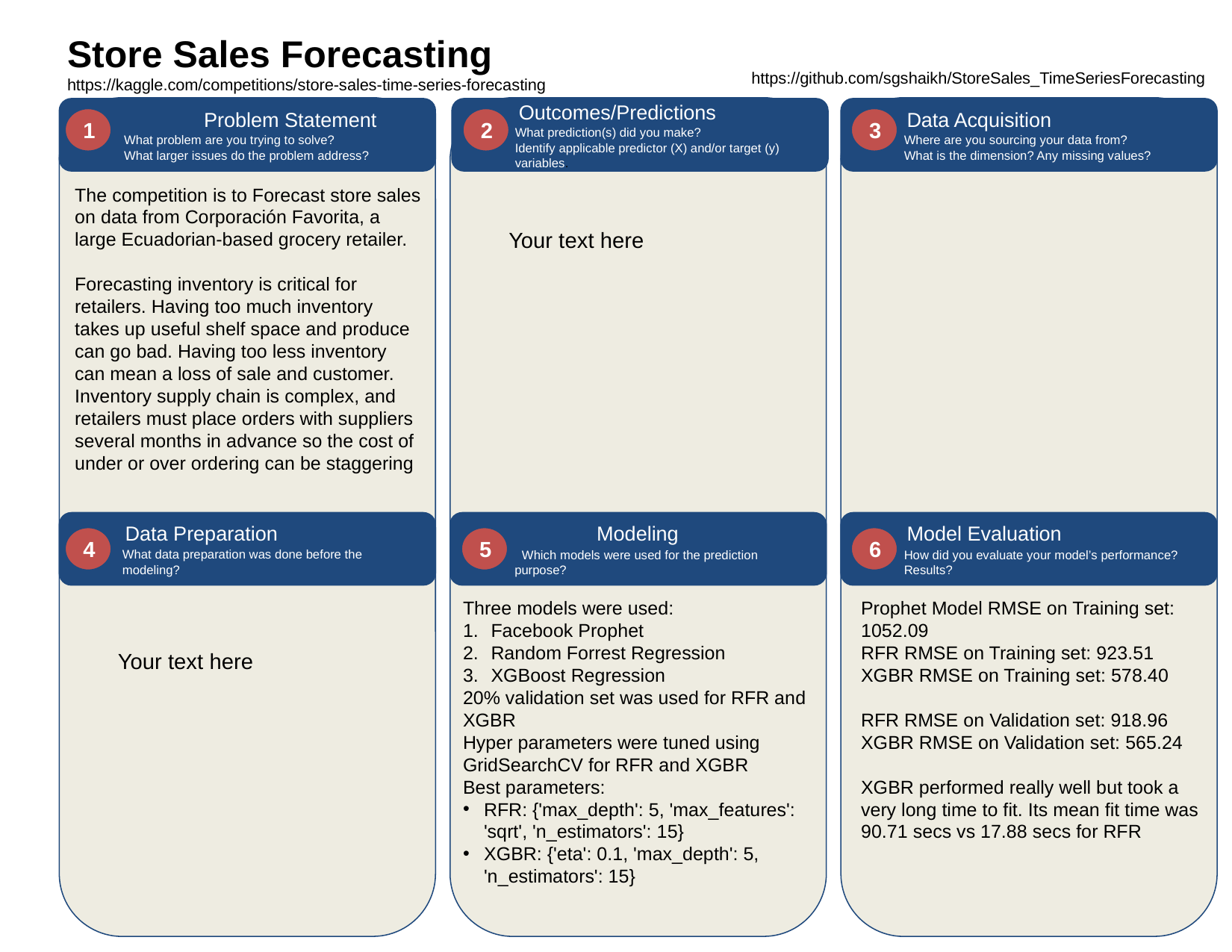

Store Sales Forecasting
https://kaggle.com/competitions/store-sales-time-series-forecasting
https://github.com/sgshaikh/StoreSales_TimeSeriesForecasting

1	Problem Statement
What problem are you trying to solve?
What larger issues do the problem address?
          Outcomes/Predictions
What prediction(s) did you make?
Identify applicable predictor (X) and/or target (y) variables.
       Data Acquisition
Where are you sourcing your data from?
What is the dimension? Any missing values?
1
2
3
The competition is to Forecast store sales on data from Corporación Favorita, a large Ecuadorian-based grocery retailer.

Forecasting inventory is critical for retailers. Having too much inventory takes up useful shelf space and produce can go bad. Having too less inventory can mean a loss of sale and customer. Inventory supply chain is complex, and retailers must place orders with suppliers several months in advance so the cost of under or over ordering can be staggering
Your text here
       Data Preparation
What data preparation was done before the modeling?
	 Modeling
  Which models were used for the prediction purpose?
       Model Evaluation
How did you evaluate your model’s performance? Results?
4
5
6
Three models were used:
Facebook Prophet
Random Forrest Regression
XGBoost Regression
20% validation set was used for RFR and XGBR
Hyper parameters were tuned using GridSearchCV for RFR and XGBR
Best parameters:
RFR: {'max_depth': 5, 'max_features': 'sqrt', 'n_estimators': 15}
XGBR: {'eta': 0.1, 'max_depth': 5, 'n_estimators': 15}

Prophet Model RMSE on Training set: 1052.09
RFR RMSE on Training set: 923.51
XGBR RMSE on Training set: 578.40

RFR RMSE on Validation set: 918.96
XGBR RMSE on Validation set: 565.24

XGBR performed really well but took a very long time to fit. Its mean fit time was 90.71 secs vs 17.88 secs for RFR
Your text here